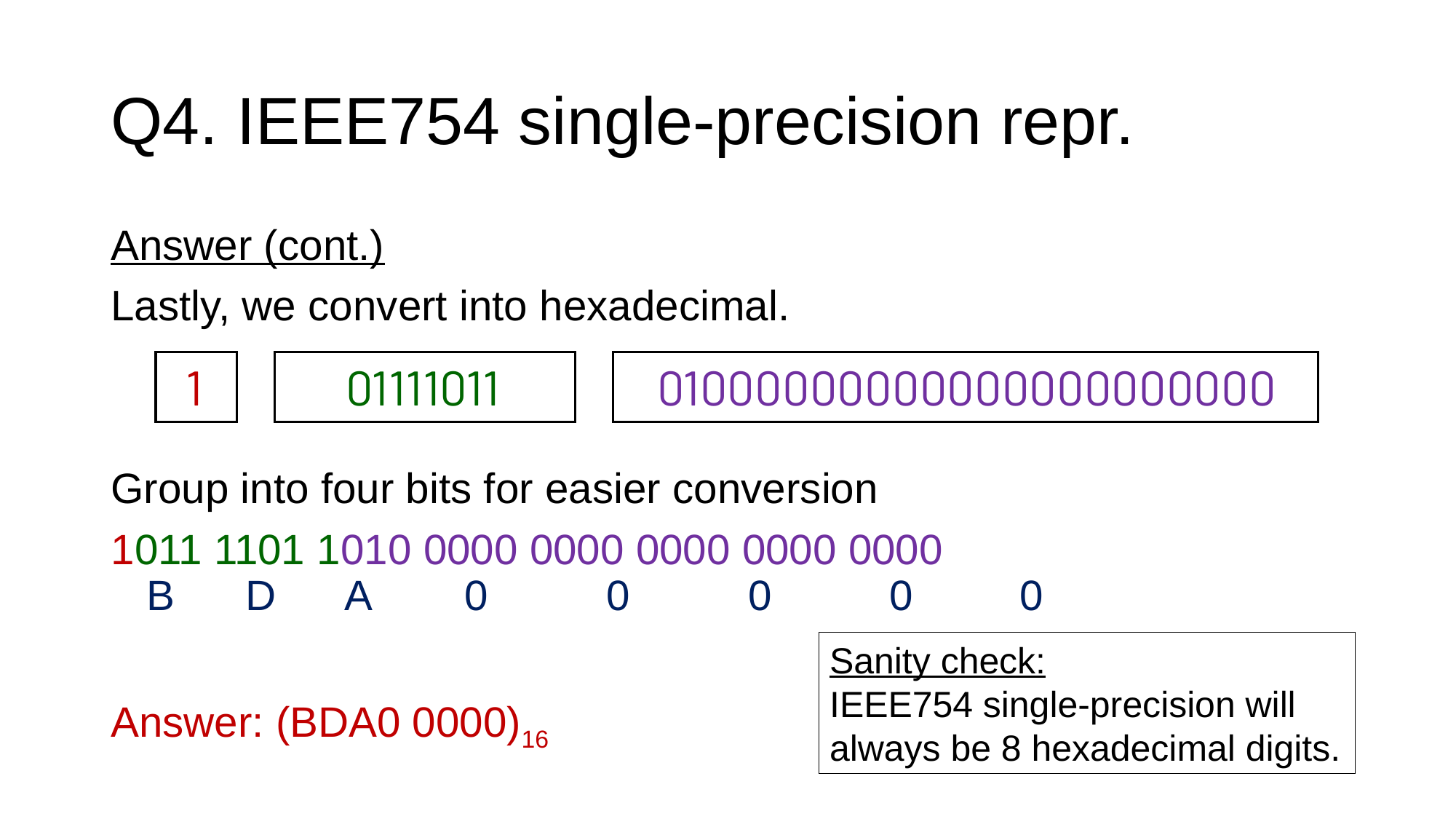

# Q4. IEEE754 single-precision repr.
Answer (cont.)
Lastly, we convert into hexadecimal.

Group into four bits for easier conversion
1011 1101 1010 0000 0000 0000 0000 0000
   B      D      A        0          0          0          0         0

Answer: (BDA0 0000)16
01000000000000000000000
01111011
1

Sanity check:
IEEE754 single-precision will always be 8 hexadecimal digits.